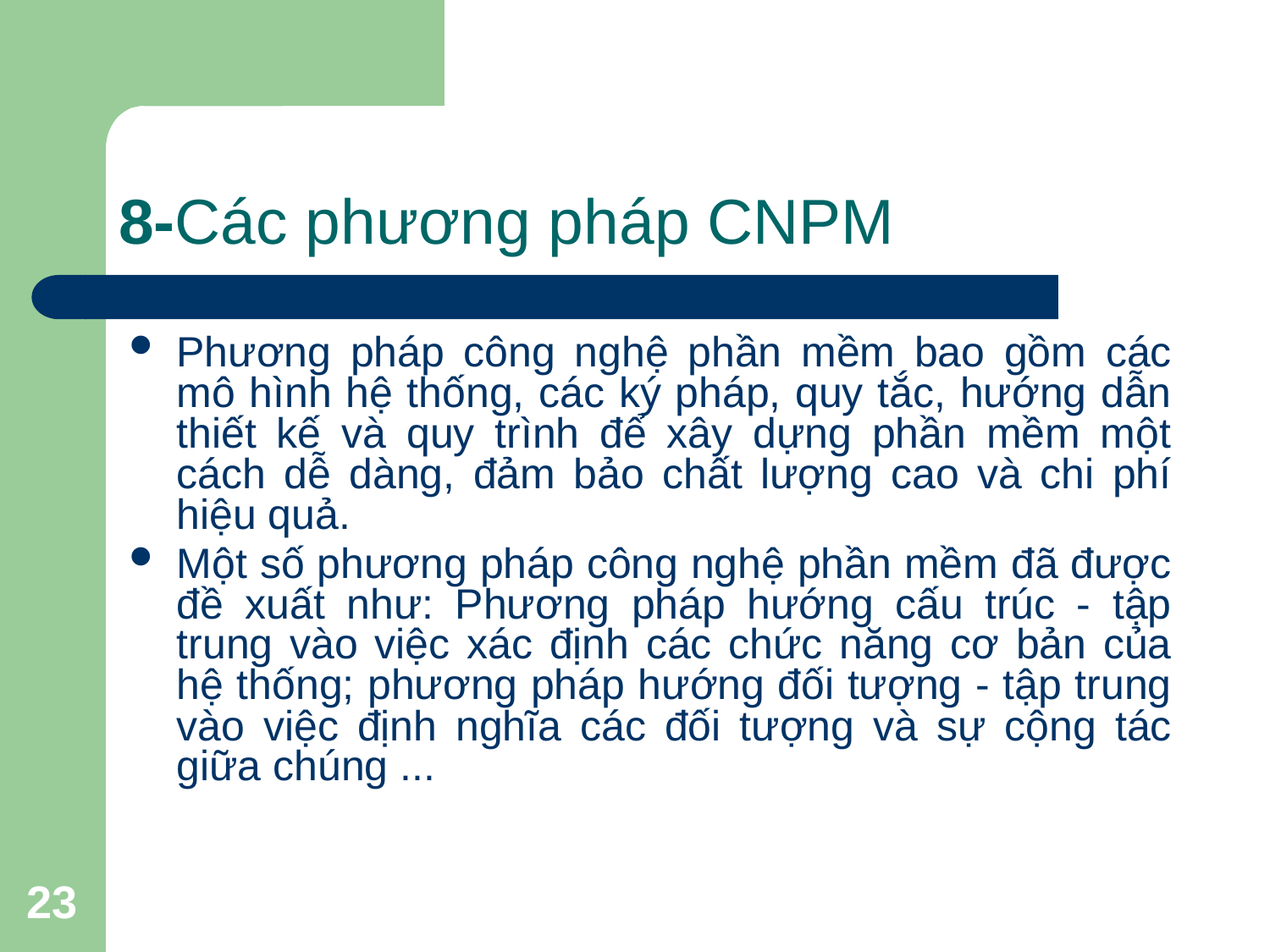

# 8-Các phương pháp CNPM
Phương pháp công nghệ phần mềm bao gồm các mô hình hệ thống, các ký pháp, quy tắc, hướng dẫn thiết kế và quy trình để xây dựng phần mềm một cách dễ dàng, đảm bảo chất lượng cao và chi phí hiệu quả.
Một số phương pháp công nghệ phần mềm đã được đề xuất như: Phương pháp hướng cấu trúc - tập trung vào việc xác định các chức năng cơ bản của hệ thống; phương pháp hướng đối tượng - tập trung vào việc định nghĩa các đối tượng và sự cộng tác giữa chúng ...
23